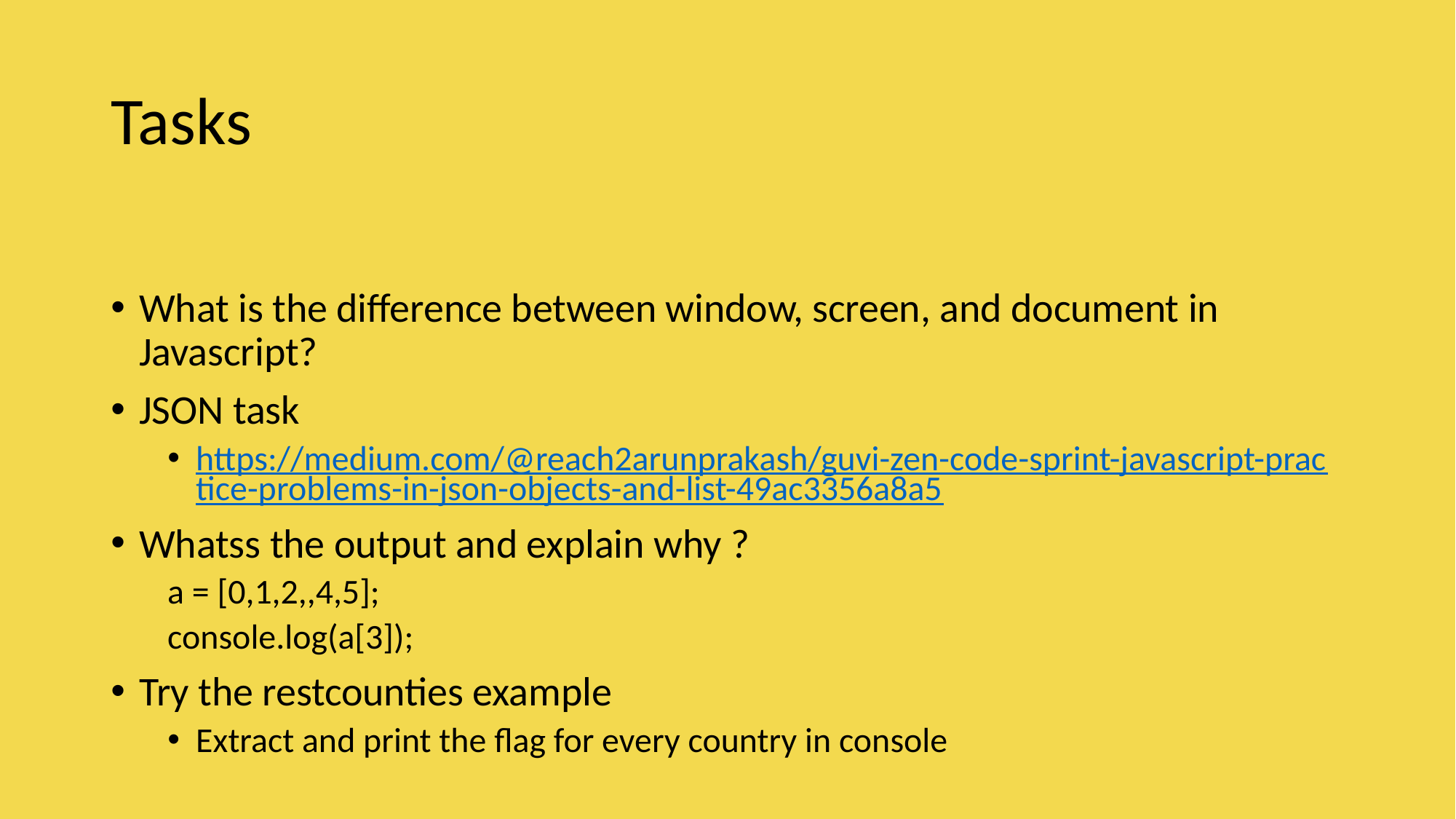

# Tasks

What is the difference between window, screen, and document in Javascript?
JSON task
https://medium.com/@reach2arunprakash/guvi-zen-code-sprint-javascript-practice-problems-in-json-objects-and-list-49ac3356a8a5
Whatss the output and explain why ?
a = [0,1,2,,4,5];
console.log(a[3]);
Try the restcounties example
Extract and print the flag for every country in console